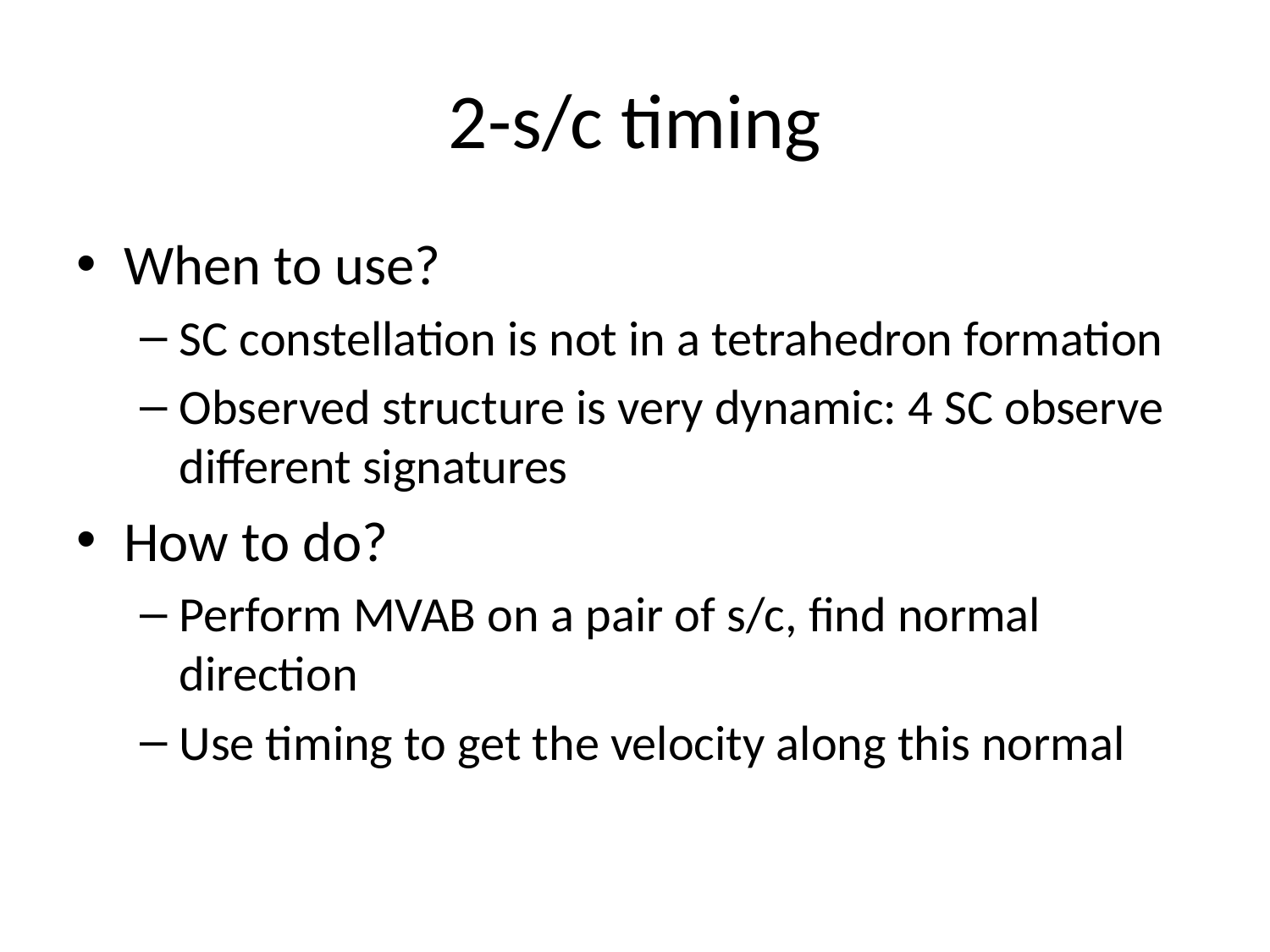

# 2-s/c timing
When to use?
SC constellation is not in a tetrahedron formation
Observed structure is very dynamic: 4 SC observe different signatures
How to do?
Perform MVAB on a pair of s/c, find normal direction
Use timing to get the velocity along this normal